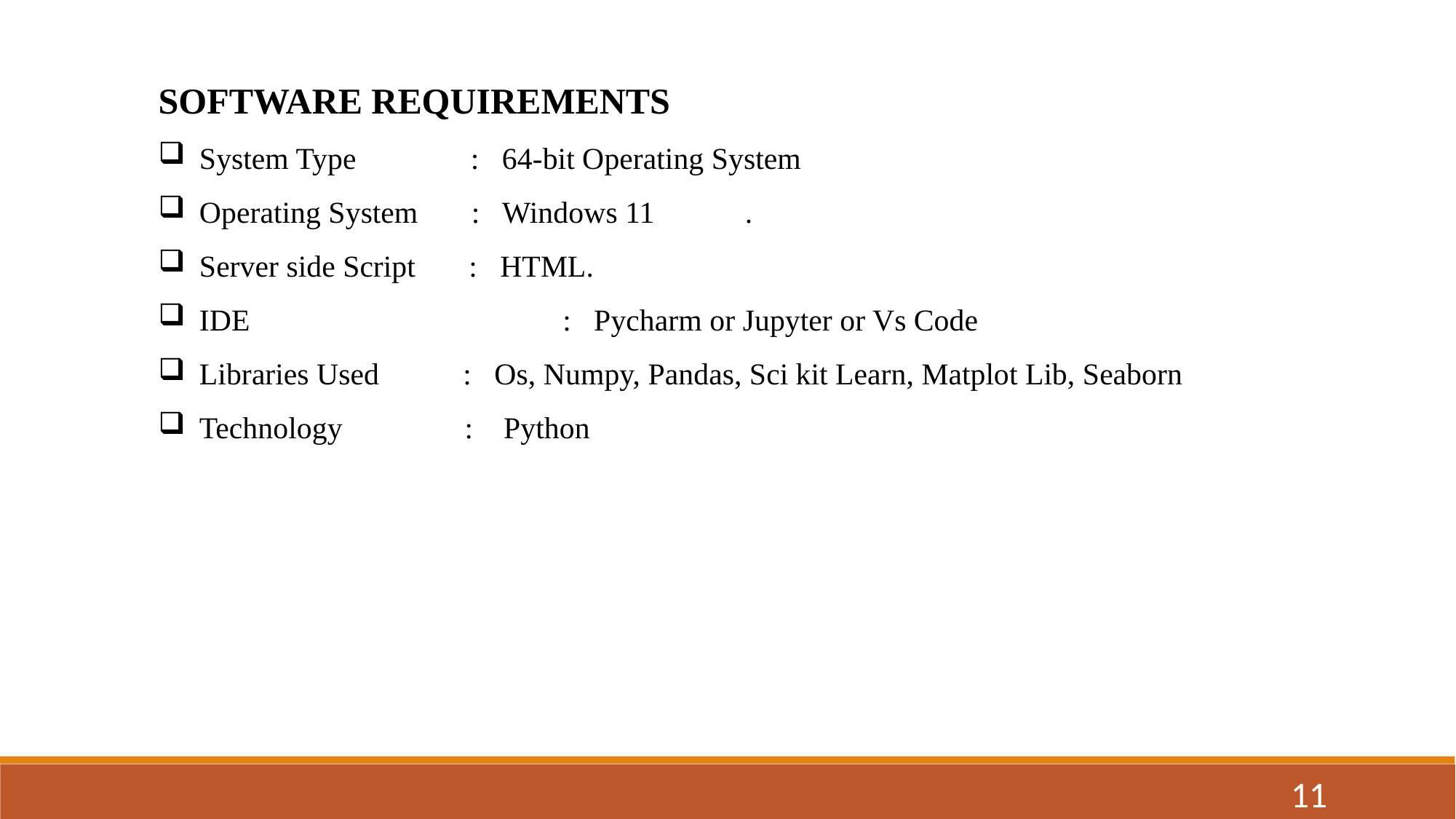

SOFTWARE REQUIREMENTS
System Type               :   64-bit Operating System
Operating System       :   Windows 11	.
Server side Script       :   HTML.
IDE		                   :   Pycharm or Jupyter or Vs Code
Libraries Used           :   Os, Numpy, Pandas, Sci kit Learn, Matplot Lib, Seaborn
Technology                :    Python

11